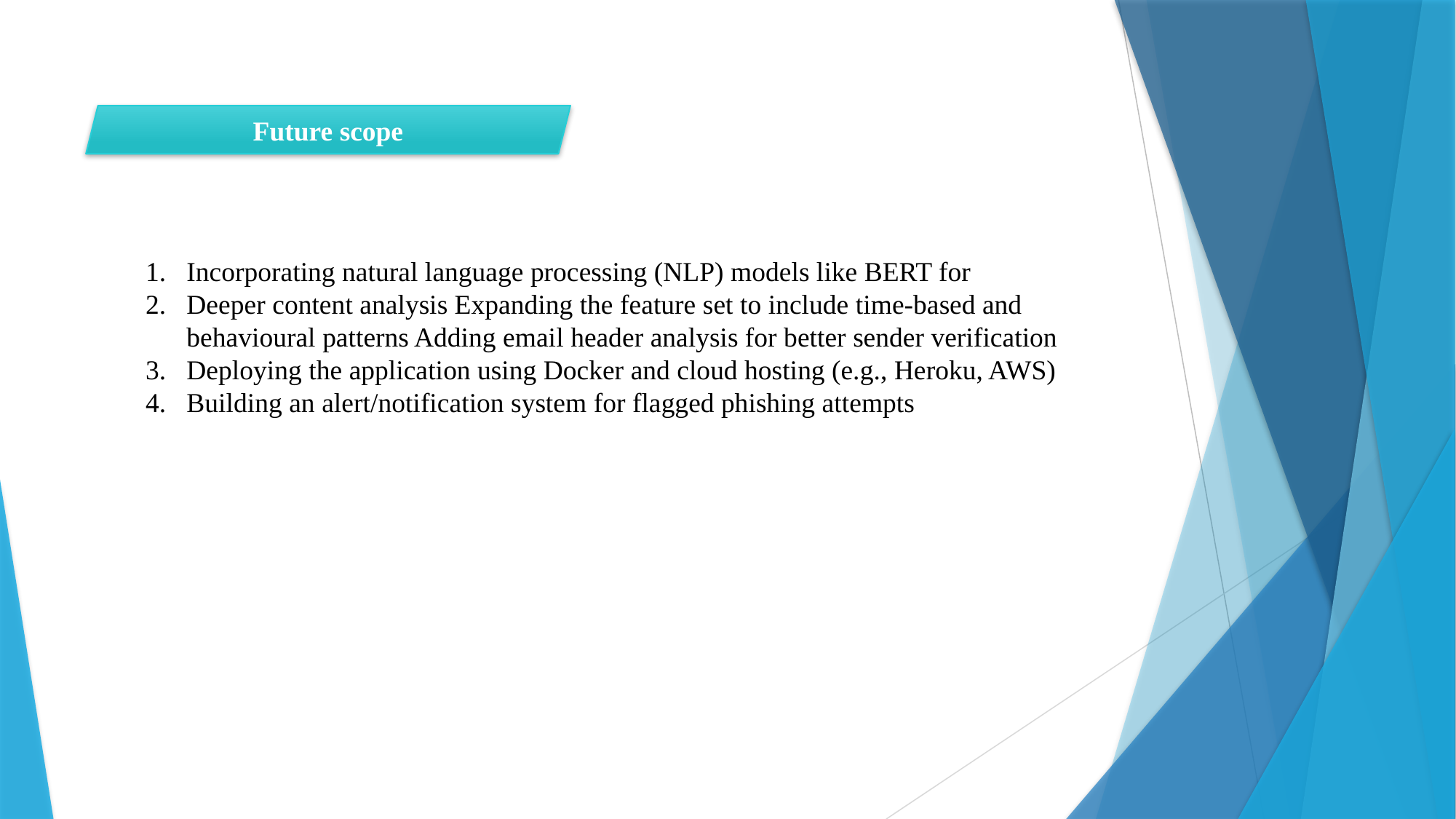

Future scope
Incorporating natural language processing (NLP) models like BERT for
Deeper content analysis Expanding the feature set to include time-based and behavioural patterns Adding email header analysis for better sender verification
Deploying the application using Docker and cloud hosting (e.g., Heroku, AWS)
Building an alert/notification system for flagged phishing attempts